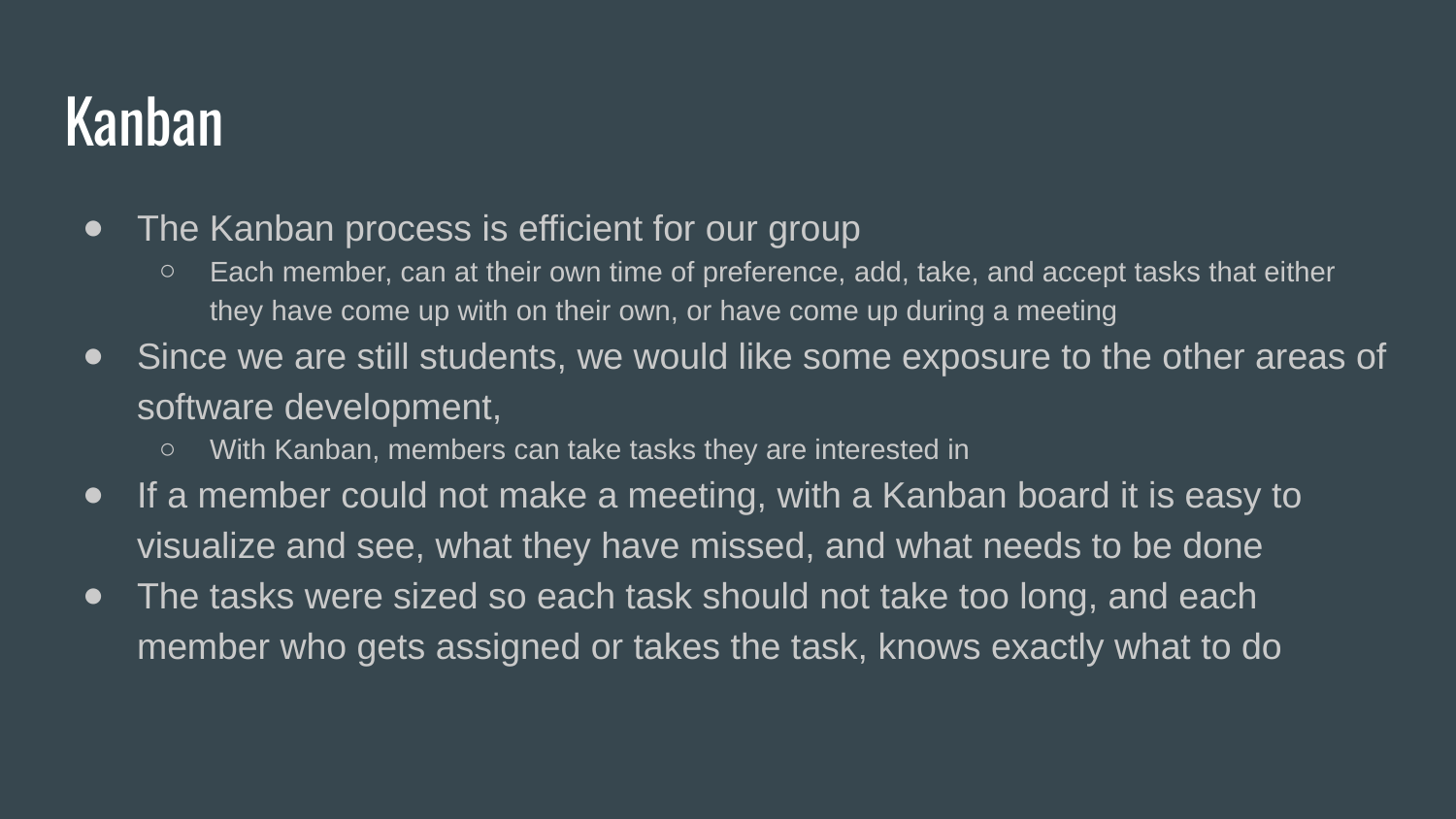

# Kanban
The Kanban process is efficient for our group
Each member, can at their own time of preference, add, take, and accept tasks that either they have come up with on their own, or have come up during a meeting
Since we are still students, we would like some exposure to the other areas of software development,
With Kanban, members can take tasks they are interested in
If a member could not make a meeting, with a Kanban board it is easy to visualize and see, what they have missed, and what needs to be done
The tasks were sized so each task should not take too long, and each member who gets assigned or takes the task, knows exactly what to do